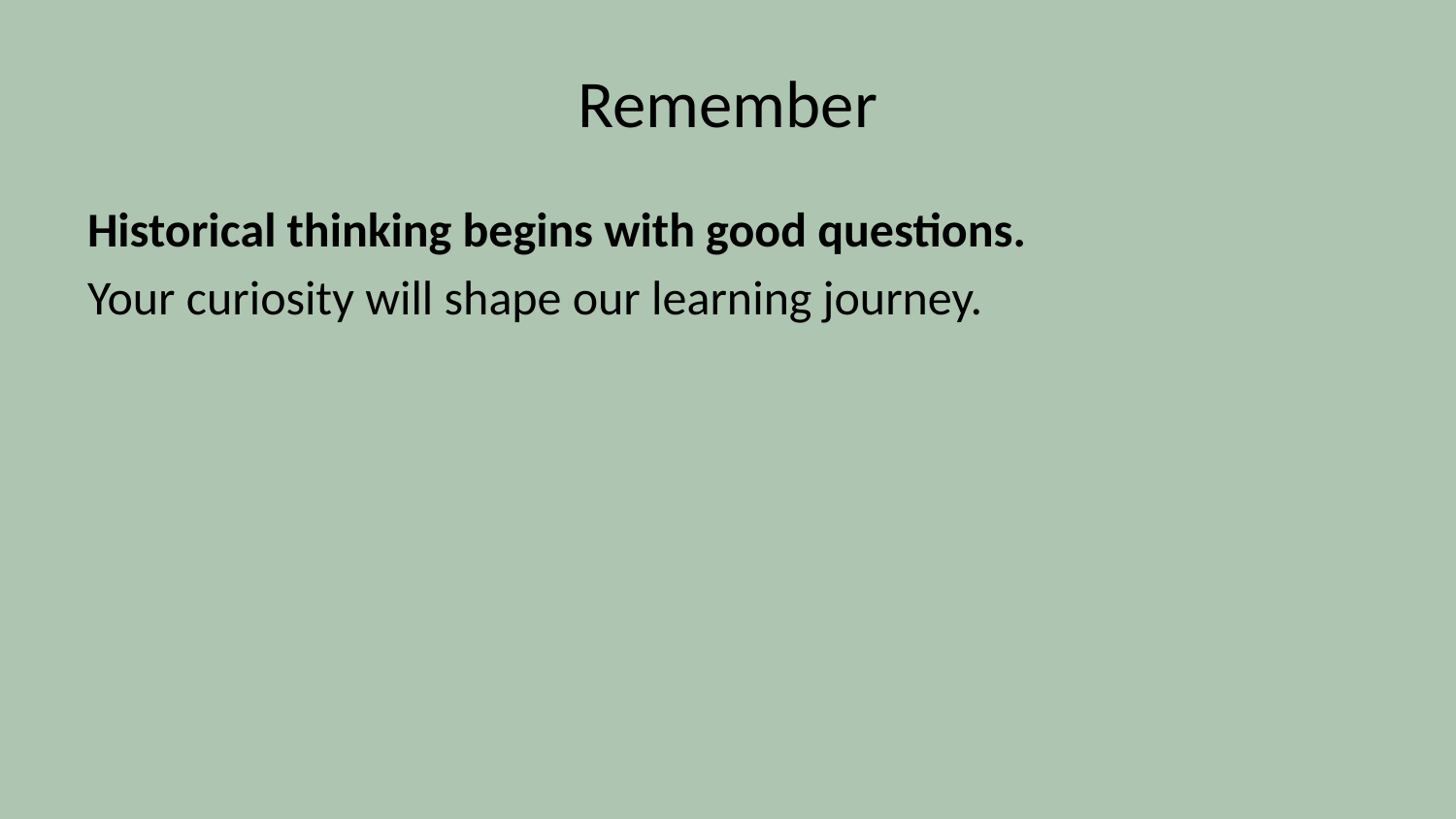

# Remember
Historical thinking begins with good questions.
Your curiosity will shape our learning journey.